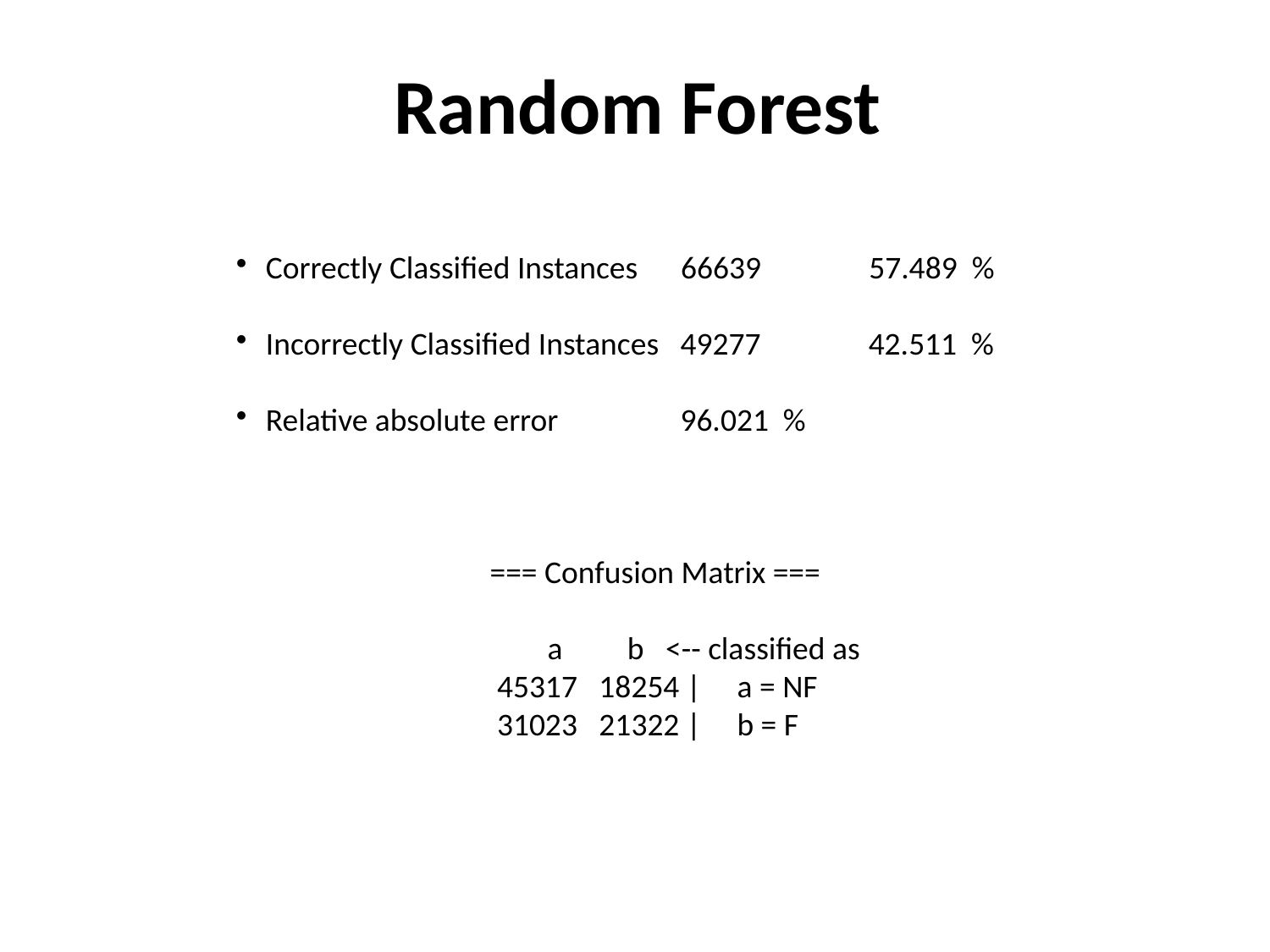

Random Forest
Correctly Classified Instances      66639               57.489  %

Incorrectly Classified Instances   49277               42.511  %

Relative absolute error                 96.021  %

	=== Confusion Matrix ===

        a         b   <-- classified as
 45317   18254 |     a = NF
 31023   21322 |     b = F